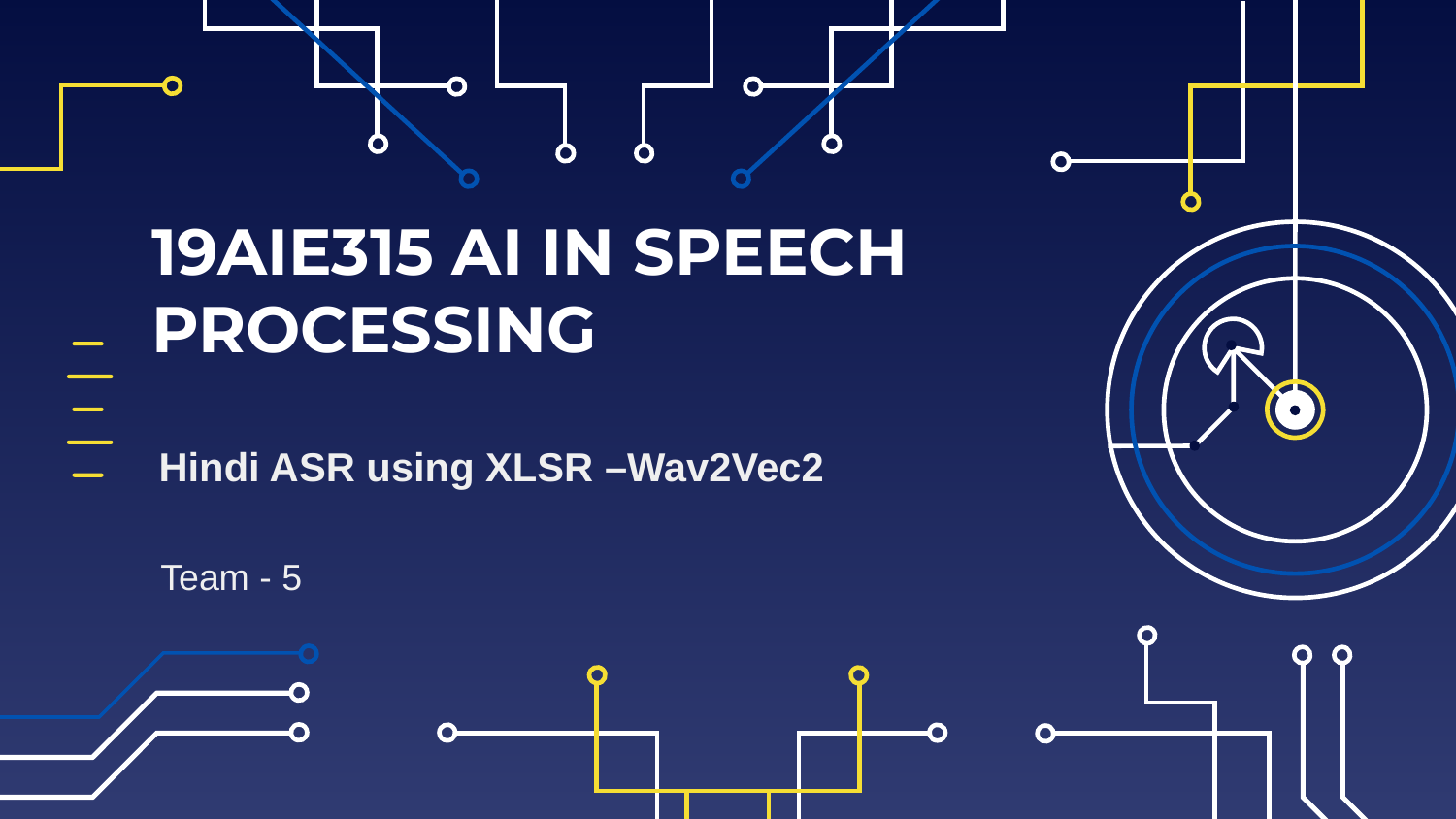

# 19AIE315 AI IN SPEECH PROCESSING
Hindi ASR using XLSR –Wav2Vec2
Team - 5